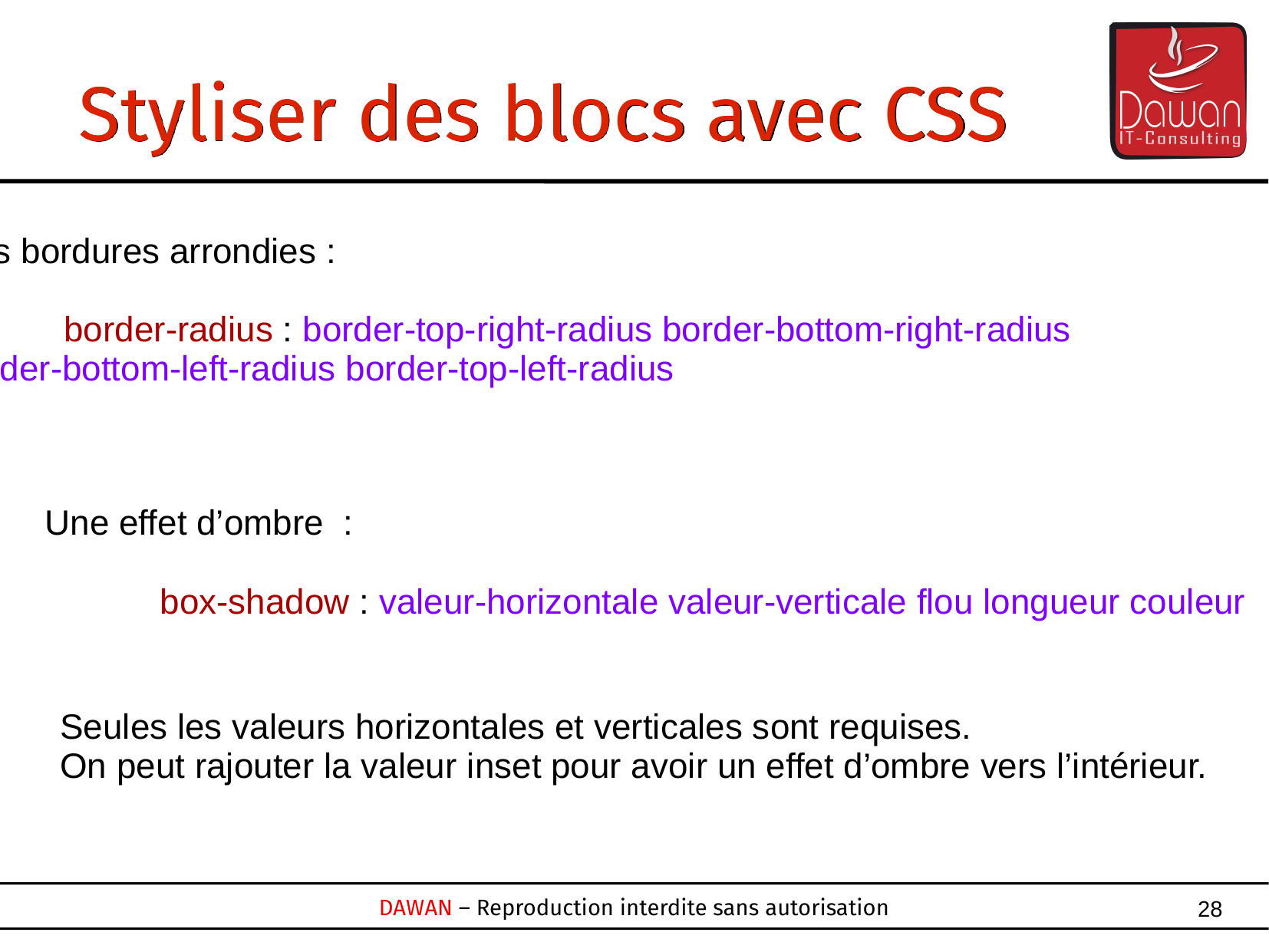

Styliser des blocs avec CSS

Des bordures arrondies :

	border-radius : border-top-right-radius border-bottom-right-radius
border-bottom-left-radius border-top-left-radius
Une effet d’ombre  :

	box-shadow : valeur-horizontale valeur-verticale flou longueur couleur
Seules les valeurs horizontales et verticales sont requises.
On peut rajouter la valeur inset pour avoir un effet d’ombre vers l’intérieur.
28